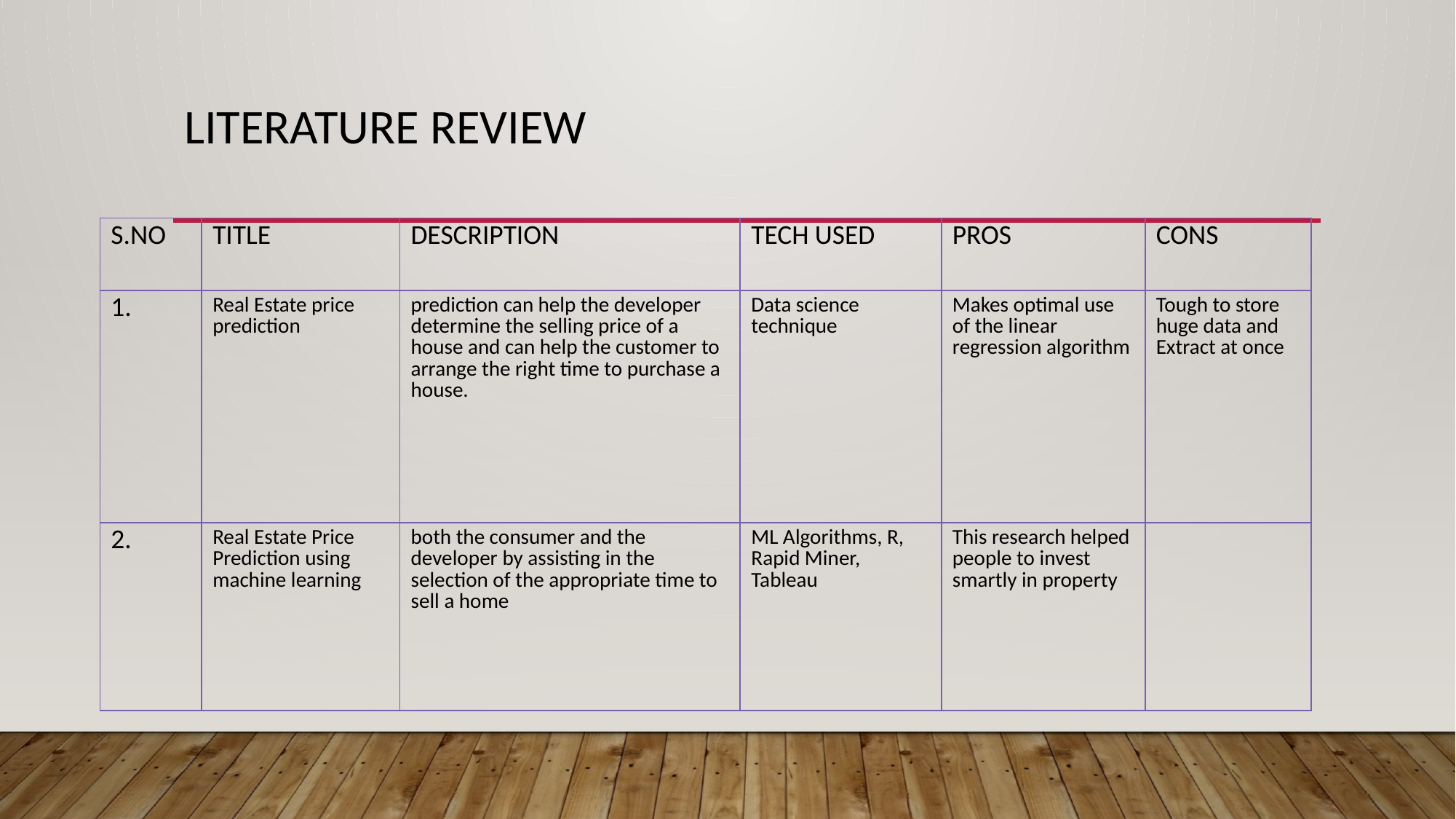

# LITERATURE REVIEW
| S.NO | TITLE | DESCRIPTION | TECH USED | PROS | CONS |
| --- | --- | --- | --- | --- | --- |
| 1. | Real Estate price prediction | prediction can help the developer determine the selling price of a house and can help the customer to arrange the right time to purchase a house. | Data science technique | Makes optimal use of the linear regression algorithm | Tough to store huge data and Extract at once |
| 2. | Real Estate Price Prediction using machine learning | both the consumer and the developer by assisting in the selection of the appropriate time to sell a home | ML Algorithms, R, Rapid Miner, Tableau | This research helped people to invest smartly in property |  |